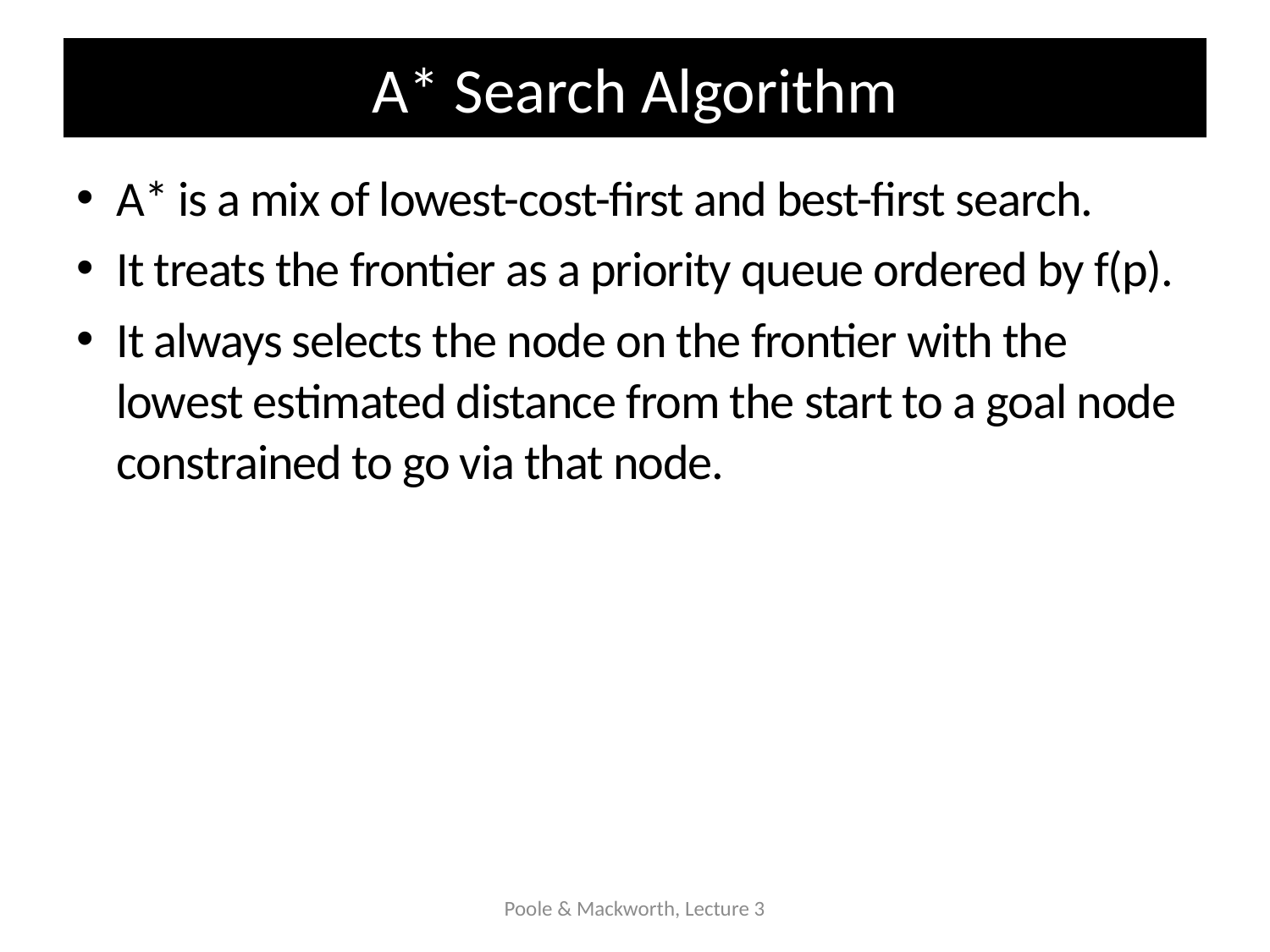

# A* Search Algorithm
A* is a mix of lowest-cost-first and best-first search.
It treats the frontier as a priority queue ordered by f(p).
It always selects the node on the frontier with the lowest estimated distance from the start to a goal node constrained to go via that node.

Poole & Mackworth, Lecture 3